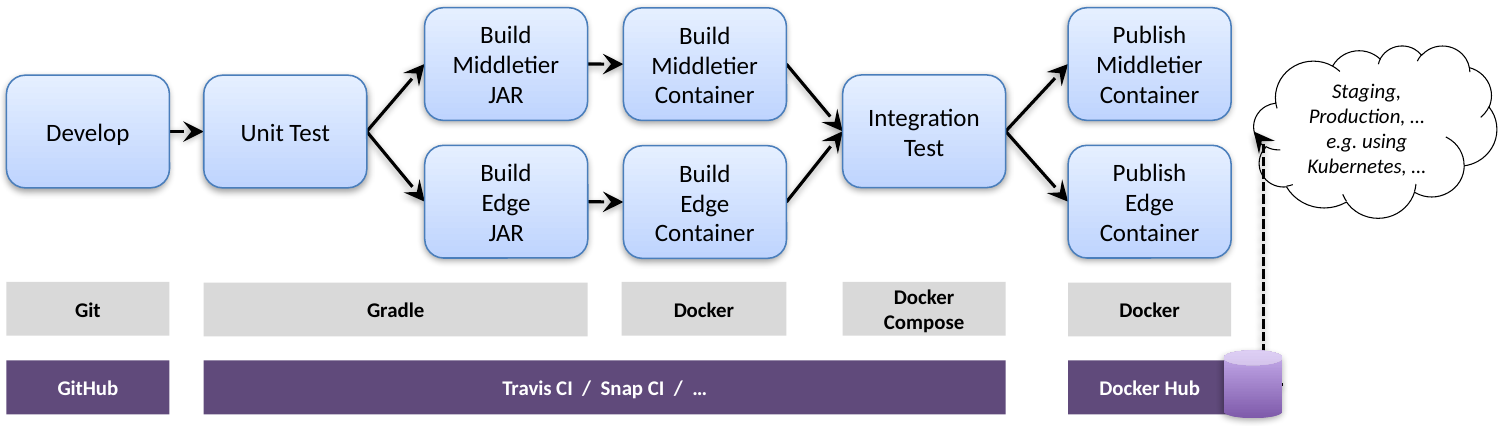

Build Middletier JAR
Publish Middletier Container
Build Middletier Container
Staging, Production, … e.g. using Kubernetes, …
Integration Test
Develop
Unit Test
Build
Edge
JAR
Publish Edge Container
Build
Edge Container
Git
Docker
Docker Compose
Gradle
Docker

GitHub
Travis CI  /  Snap CI  /  …
Docker Hub